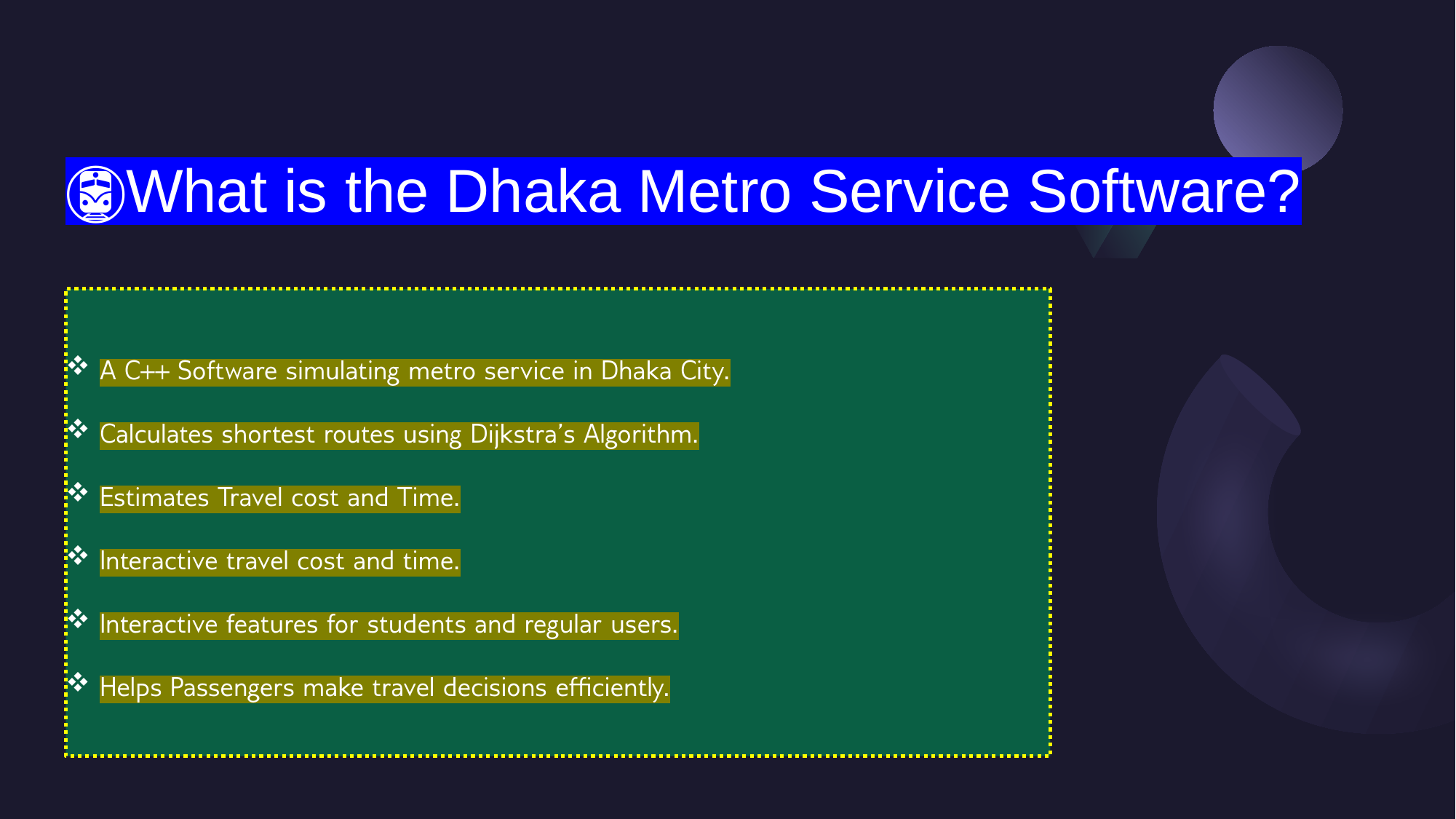

# 🚇What is the Dhaka Metro Service Software?

A C++ Software simulating metro service in Dhaka City.
Calculates shortest routes using Dijkstra’s Algorithm.
Estimates Travel cost and Time.
Interactive travel cost and time.
Interactive features for students and regular users.
Helps Passengers make travel decisions efficiently.